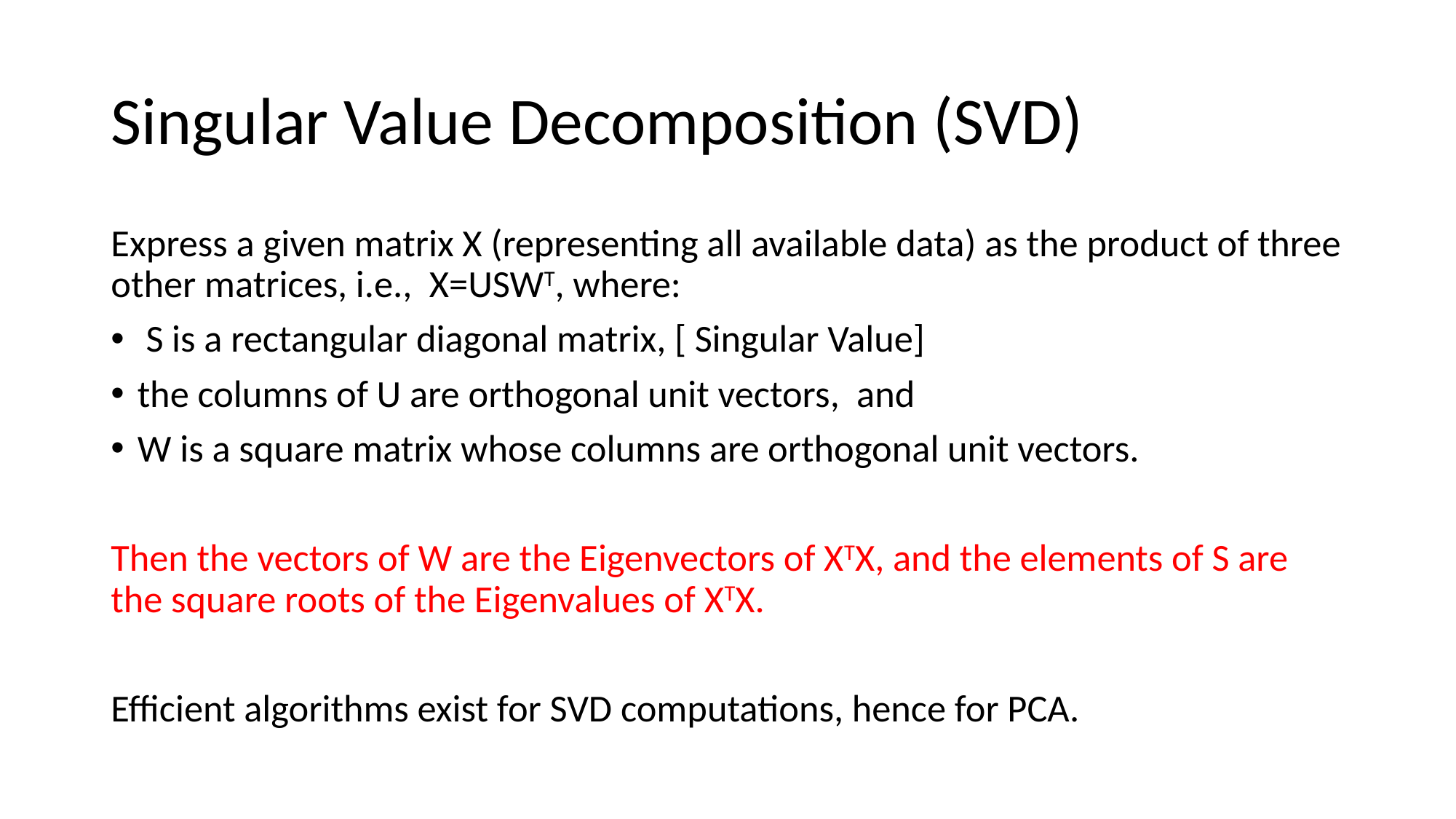

# Singular Value Decomposition (SVD)
Express a given matrix X (representing all available data) as the product of three other matrices, i.e.,  X=USWT, where:
 S is a rectangular diagonal matrix, [ Singular Value]
the columns of U are orthogonal unit vectors,  and
W is a square matrix whose columns are orthogonal unit vectors.

Then the vectors of W are the Eigenvectors of XTX, and the elements of S are the square roots of the Eigenvalues of XTX.

Efficient algorithms exist for SVD computations, hence for PCA.